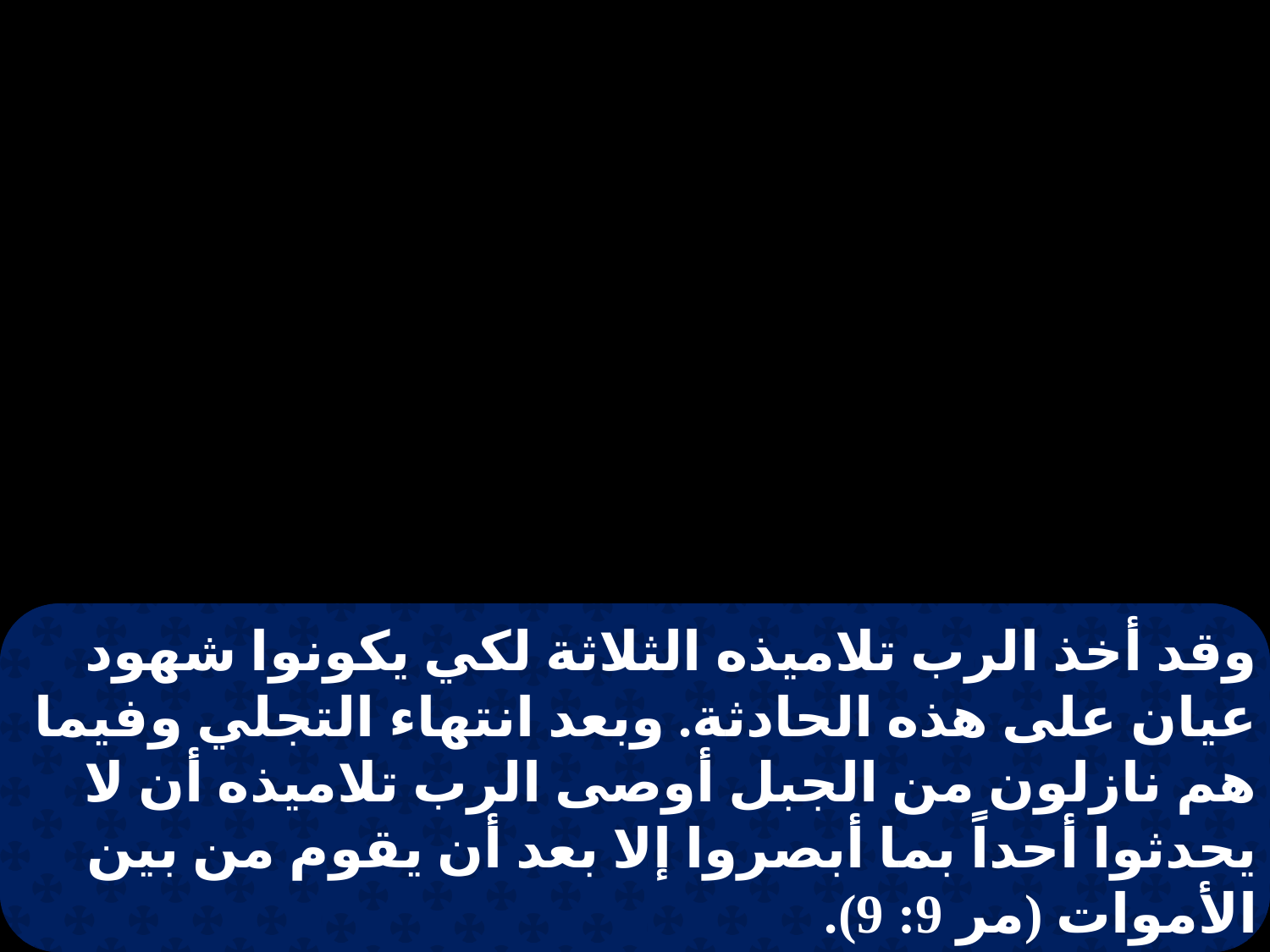

وقد أخذ الرب تلاميذه الثلاثة لكي يكونوا شهود عيان على هذه الحادثة. وبعد انتهاء التجلي وفيما هم نازلون من الجبل أوصى الرب تلاميذه أن لا يحدثوا أحداً بما أبصروا إلا بعد أن يقوم من بين الأموات (مر 9: 9).
بركة عيد التجلي المجيد فلتكن مع جميعنا. ولربنا المجد دائماً أبدياً آمين.